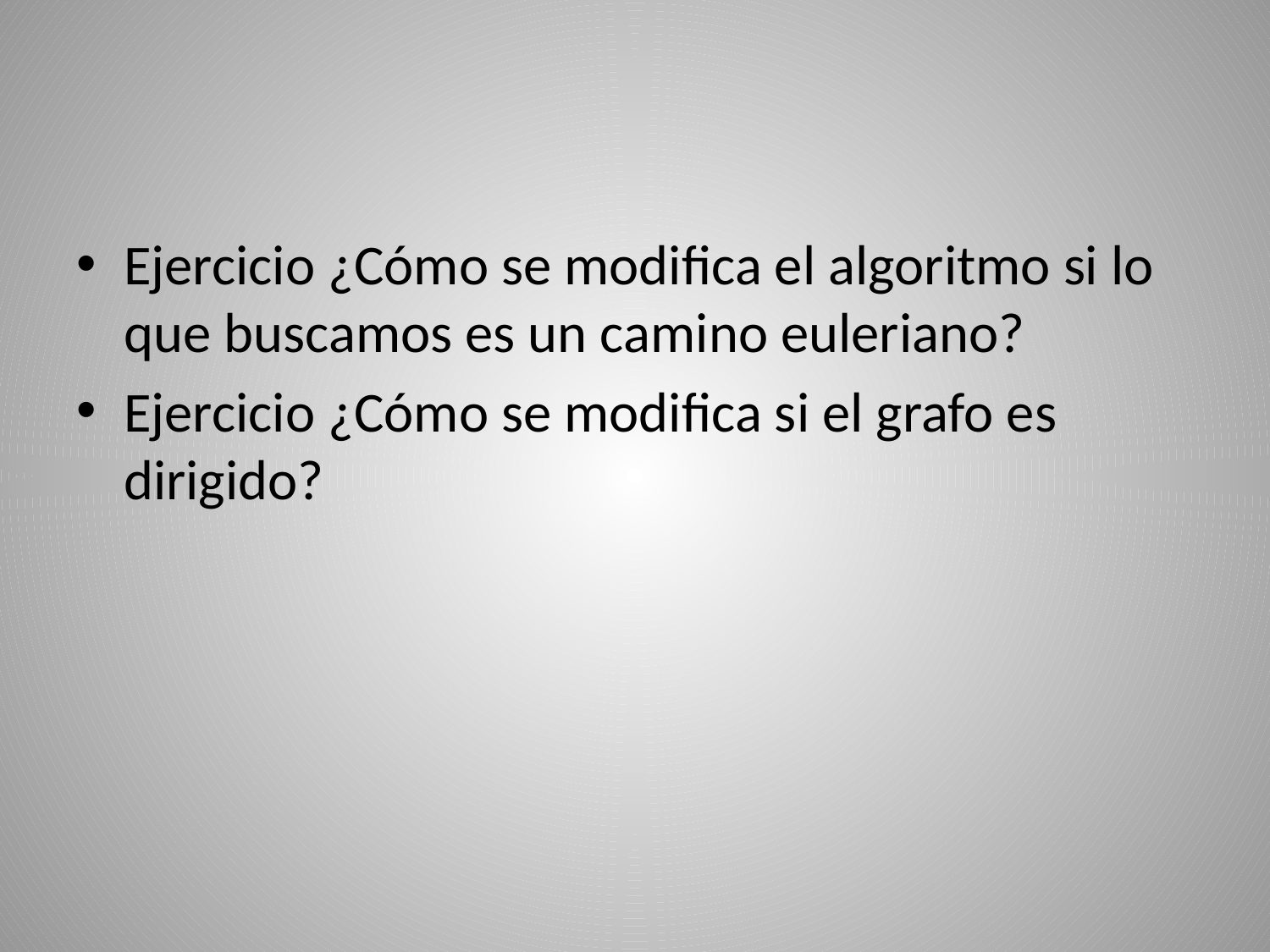

#
Ejercicio ¿Cómo se modifica el algoritmo si lo que buscamos es un camino euleriano?
Ejercicio ¿Cómo se modifica si el grafo es dirigido?